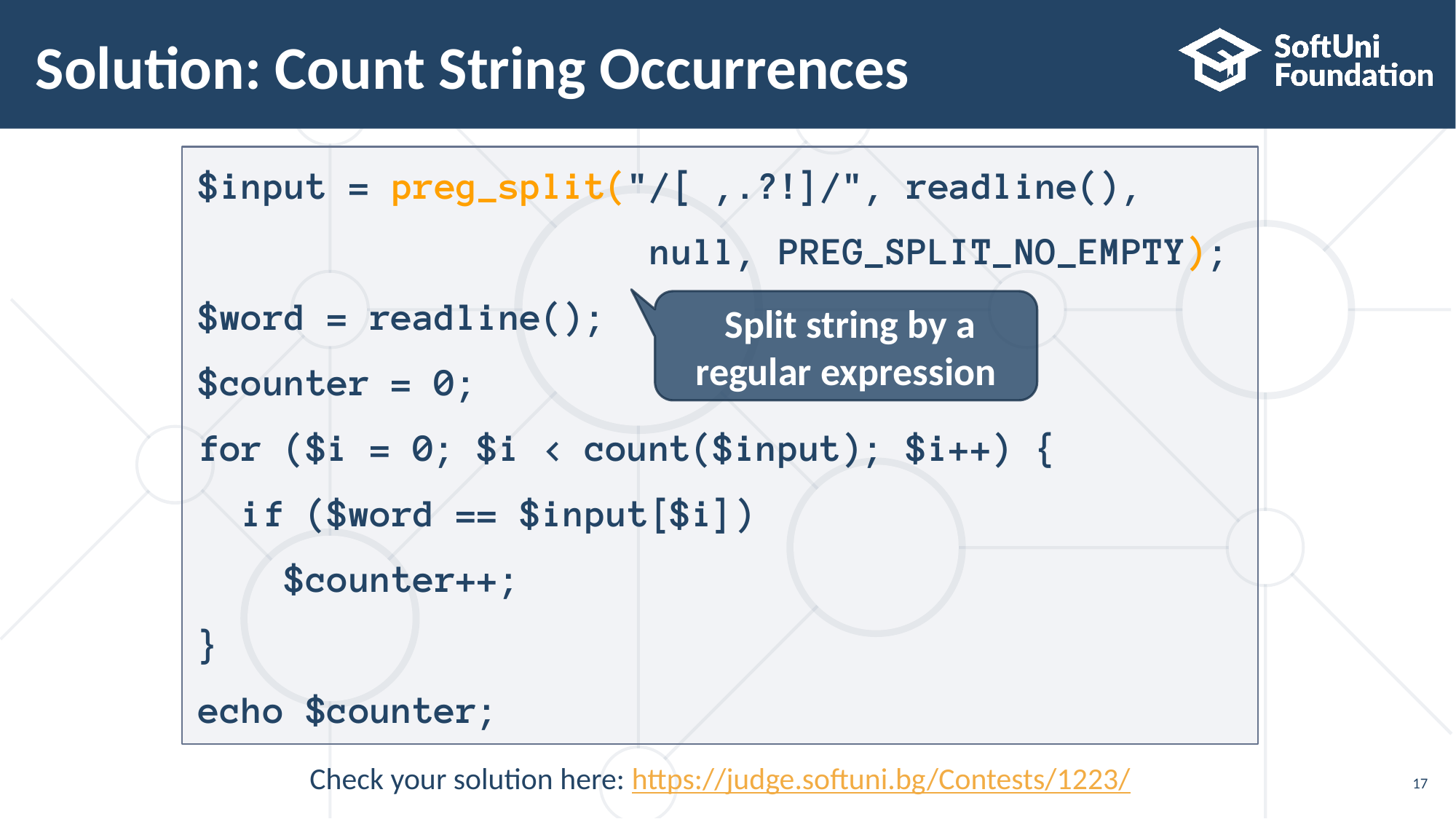

# Solution: Count String Occurrences
$input = preg_split("/[ ,.?!]/", readline(),
                     null, PREG_SPLIT_NO_EMPTY);
$word = readline();
$counter = 0;
for ($i = 0; $i < count($input); $i++) {
  if ($word == $input[$i])
    $counter++;
}
echo $counter;
 Split string by a regular expression
Check your solution here: https://judge.softuni.bg/Contests/1223/
17